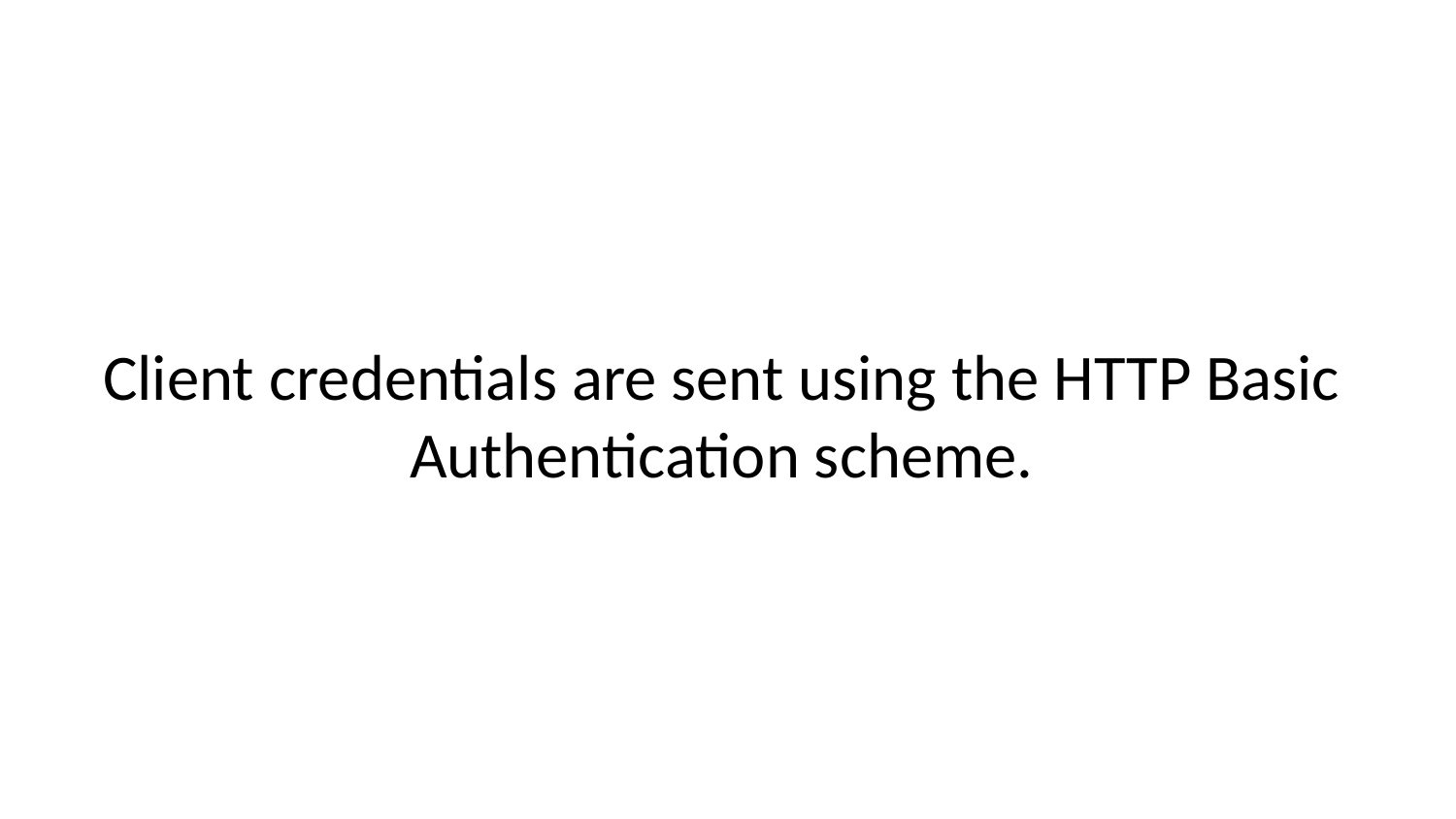

Client credentials are sent using the HTTP Basic Authentication scheme.